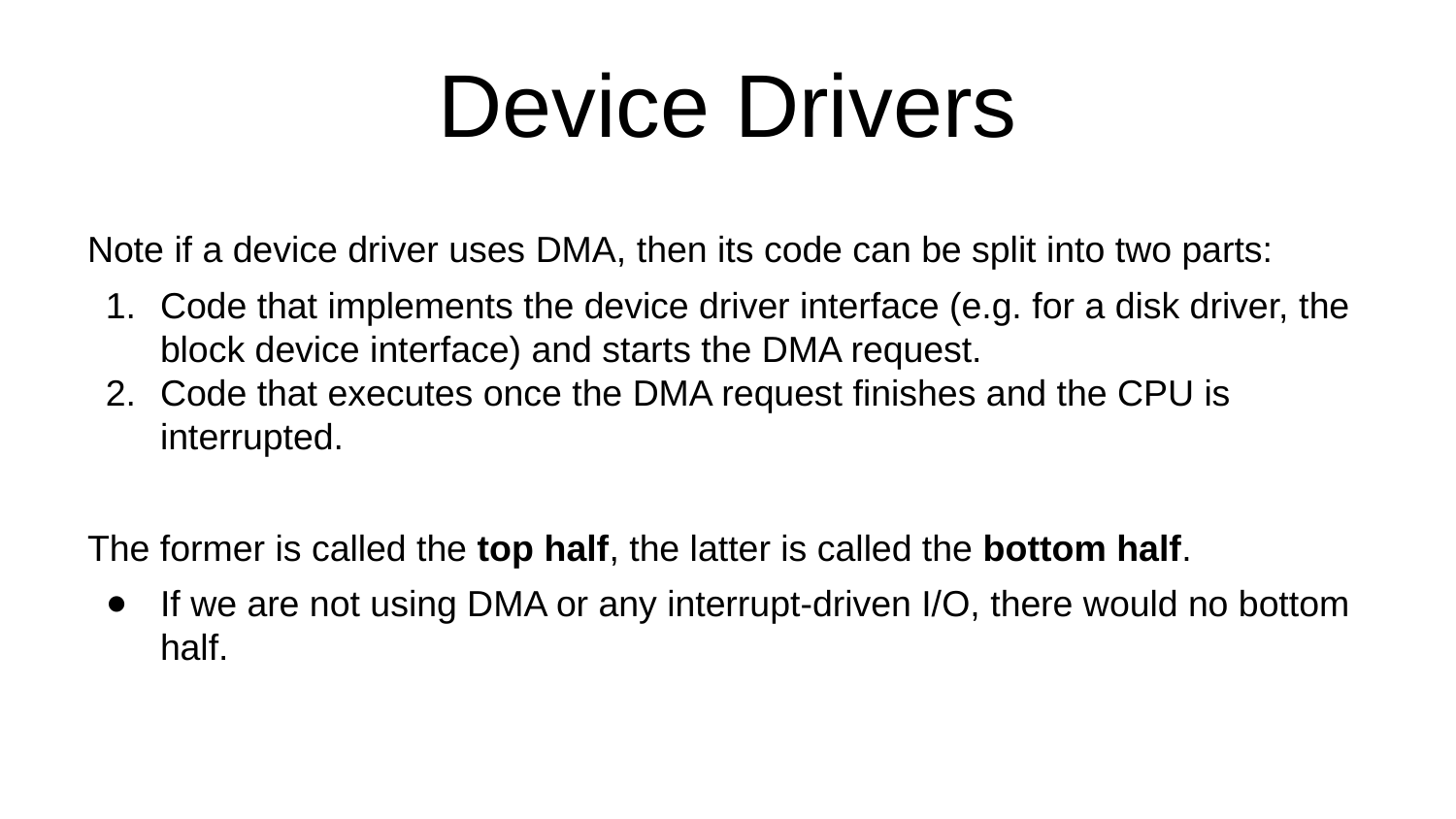

# Device Drivers
Note if a device driver uses DMA, then its code can be split into two parts:
Code that implements the device driver interface (e.g. for a disk driver, the block device interface) and starts the DMA request.
Code that executes once the DMA request finishes and the CPU is interrupted.

The former is called the top half, the latter is called the bottom half.
If we are not using DMA or any interrupt-driven I/O, there would no bottom half.